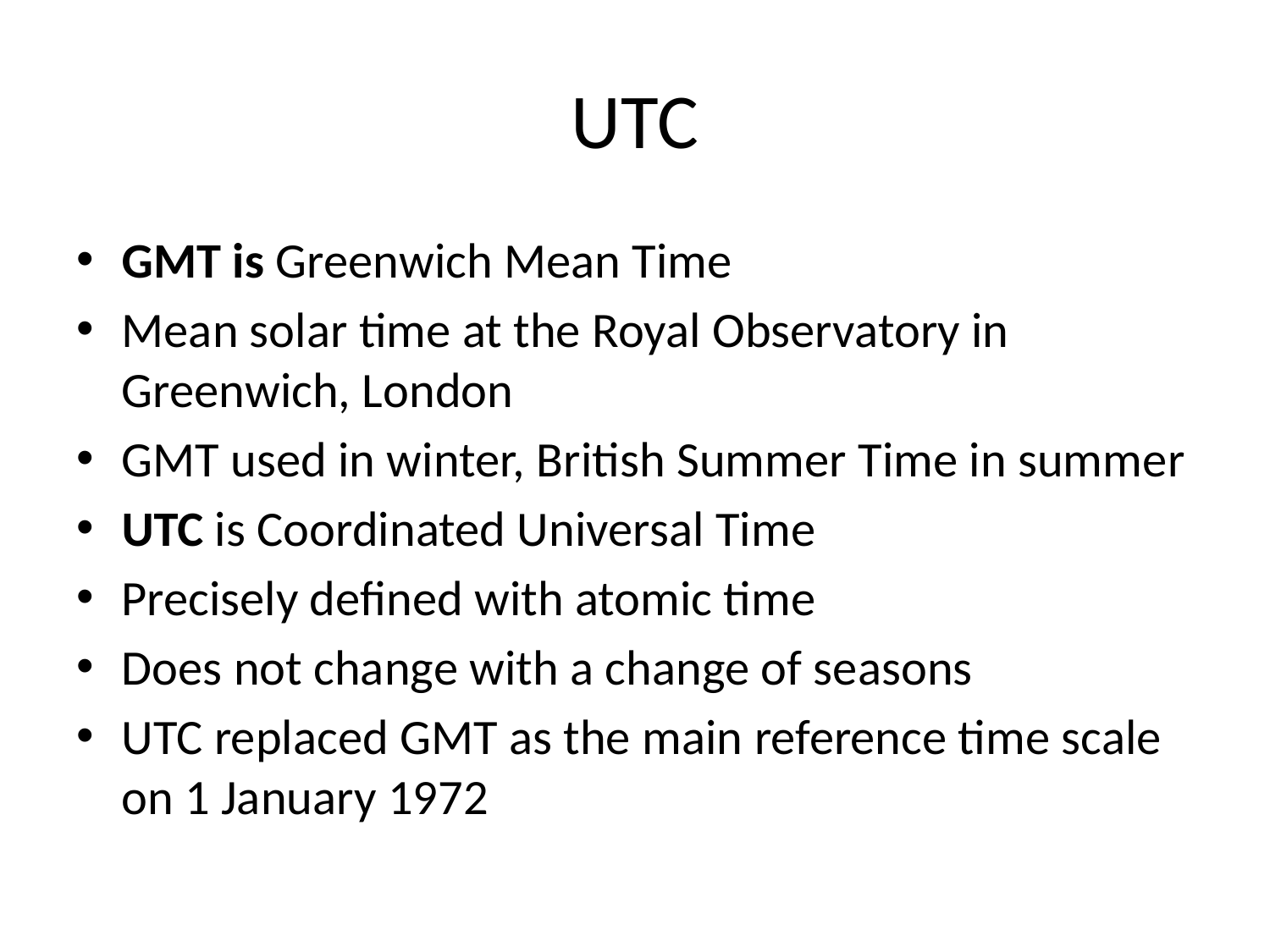

# UTC
GMT is Greenwich Mean Time
Mean solar time at the Royal Observatory in Greenwich, London
GMT used in winter, British Summer Time in summer
UTC is Coordinated Universal Time
Precisely defined with atomic time
Does not change with a change of seasons
UTC replaced GMT as the main reference time scale on 1 January 1972